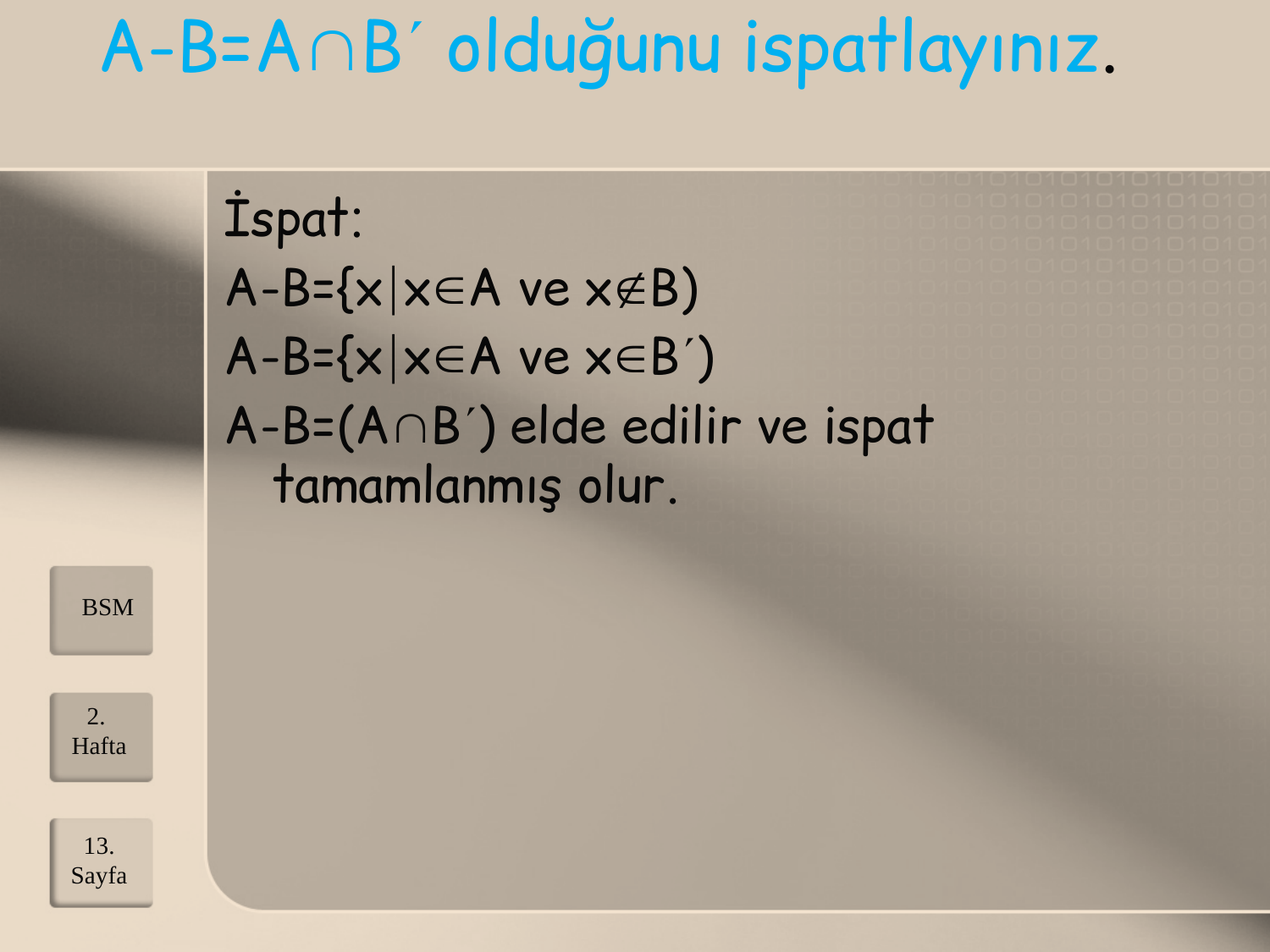

# A-B=A∩B′ olduğunu ispatlayınız.
İspat:
A-B={x|x∈A ve x∉B)
A-B={x|x∈A ve x∈B′)
A-B=(A∩B′) elde edilir ve ispat tamamlanmış olur.

BSM
2.  Hafta
13.
Sayfa